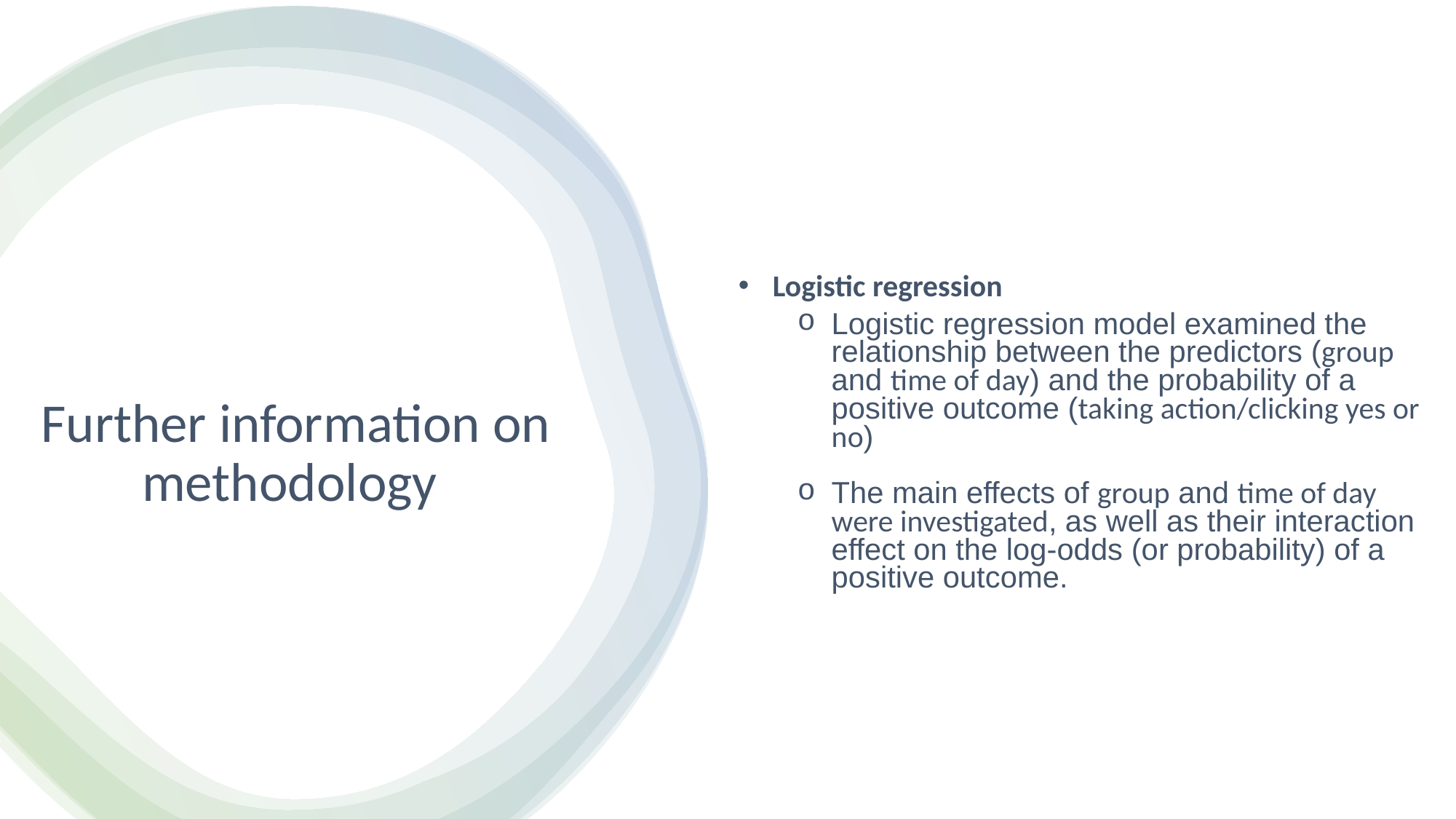

Logistic regression
Logistic regression model examined the relationship between the predictors (group and time of day) and the probability of a positive outcome (taking action/clicking yes or no)

The main effects of group and time of day were investigated, as well as their interaction effect on the log-odds (or probability) of a positive outcome.

# Further information on methodology